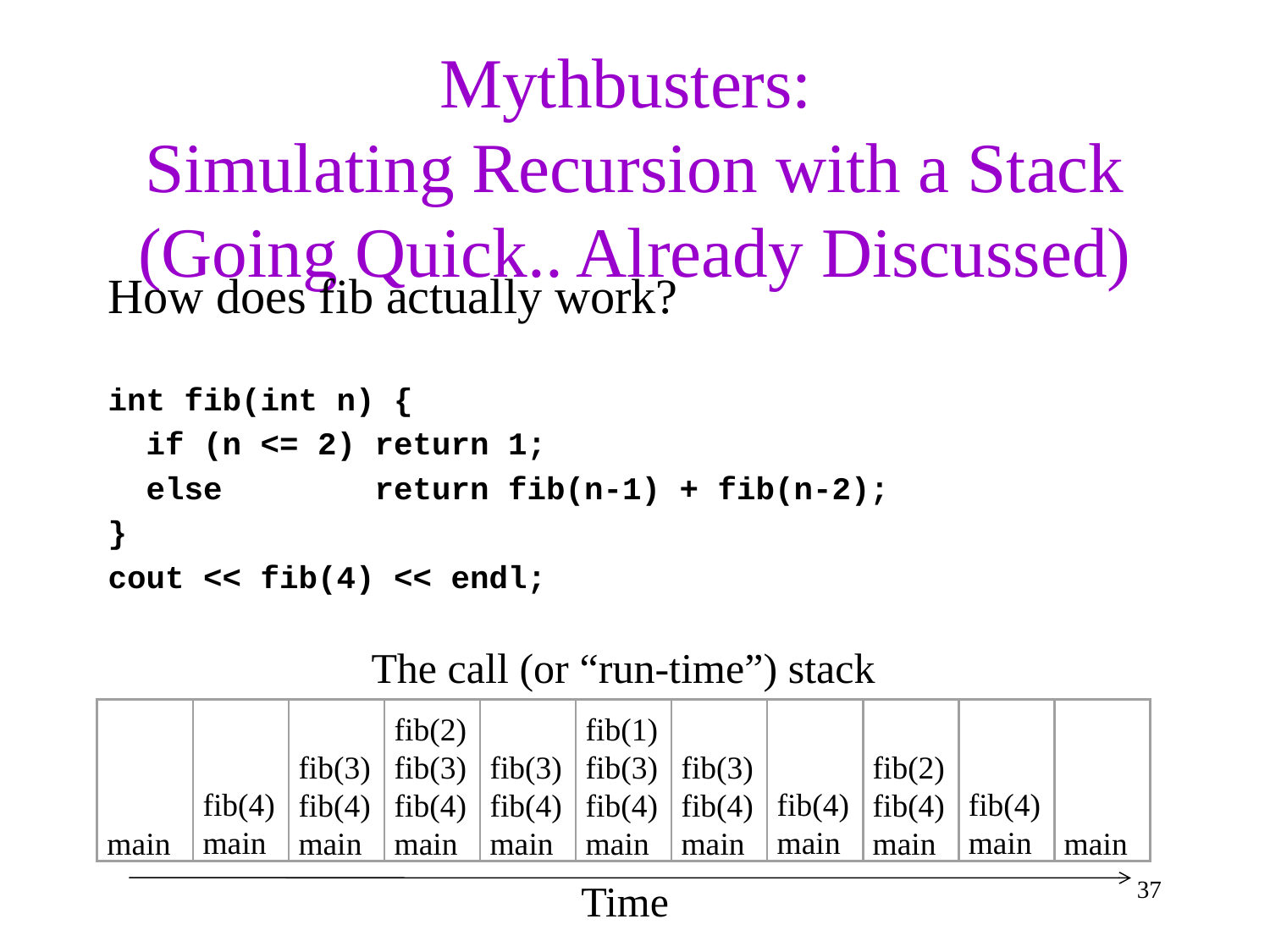

# Mythbusters: Simulating Recursion with a Stack (Going Quick.. Already Discussed)
How does fib actually work?

int fib(int n) {
  if (n <= 2) return 1;
  else        return fib(n-1) + fib(n-2);
}
cout << fib(4) << endl;

The call (or “run-time”) stack

main

fib(4)
main

fib(3)
fib(4)
main

fib(2)
fib(3)
fib(4)
main

fib(3)
fib(4)
main

fib(1)
fib(3)
fib(4)
main

fib(3)
fib(4)
main

fib(4)
main

fib(2)
fib(4)
main

fib(4)
main

main
37
Time